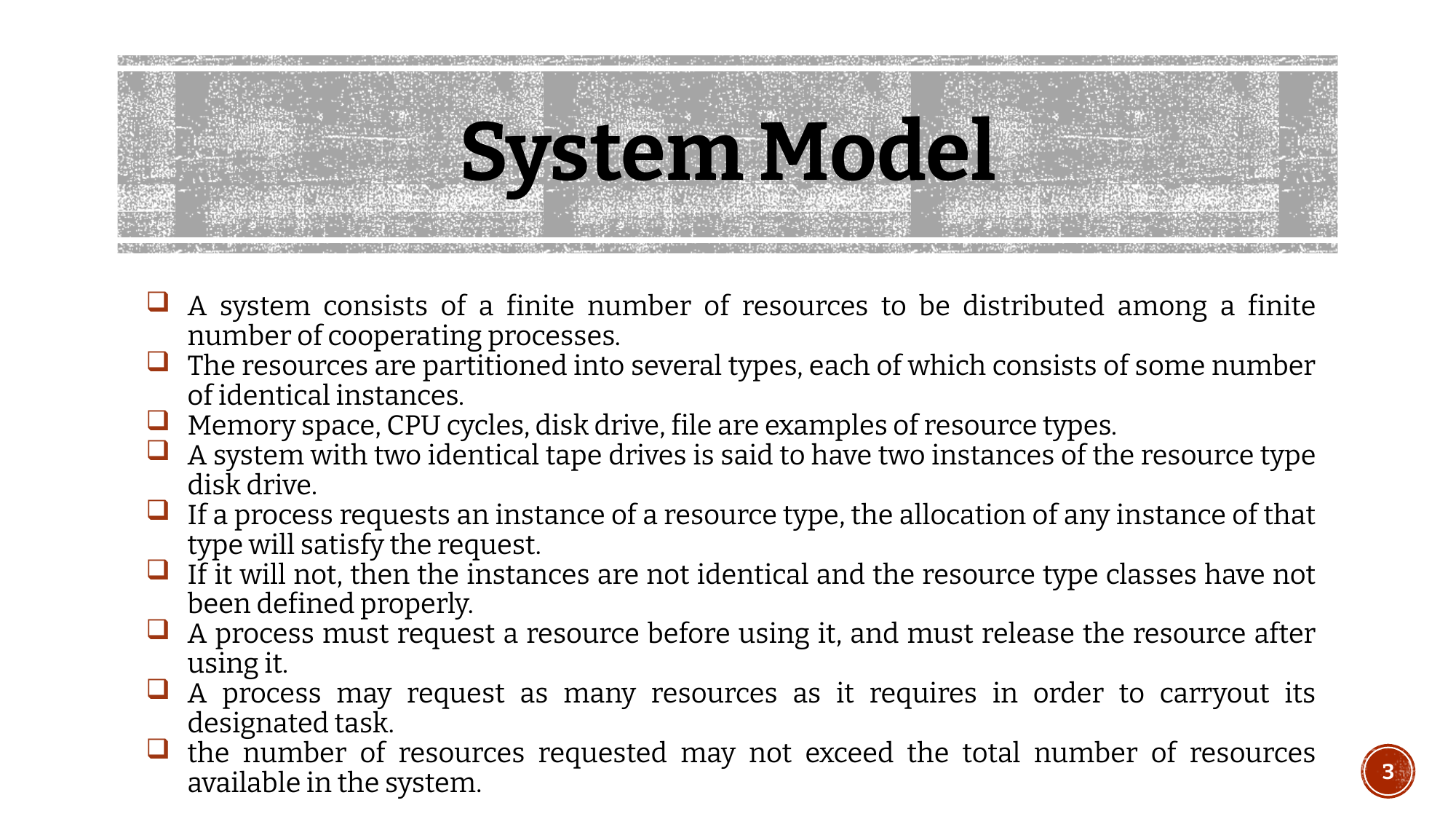

# System Model

A system consists of a finite number of resources to be distributed among a finite number of cooperating processes.
The resources are partitioned into several types, each of which consists of some number of identical instances.
Memory space, CPU cycles, disk drive, file are examples of resource types.
A system with two identical tape drives is said to have two instances of the resource type disk drive.
If a process requests an instance of a resource type, the allocation of any instance of that type will satisfy the request.
If it will not, then the instances are not identical and the resource type classes have not been defined properly.
A process must request a resource before using it, and must release the resource after using it.
A process may request as many resources as it requires in order to carryout its designated task.
the number of resources requested may not exceed the total number of resources available in the system.

3